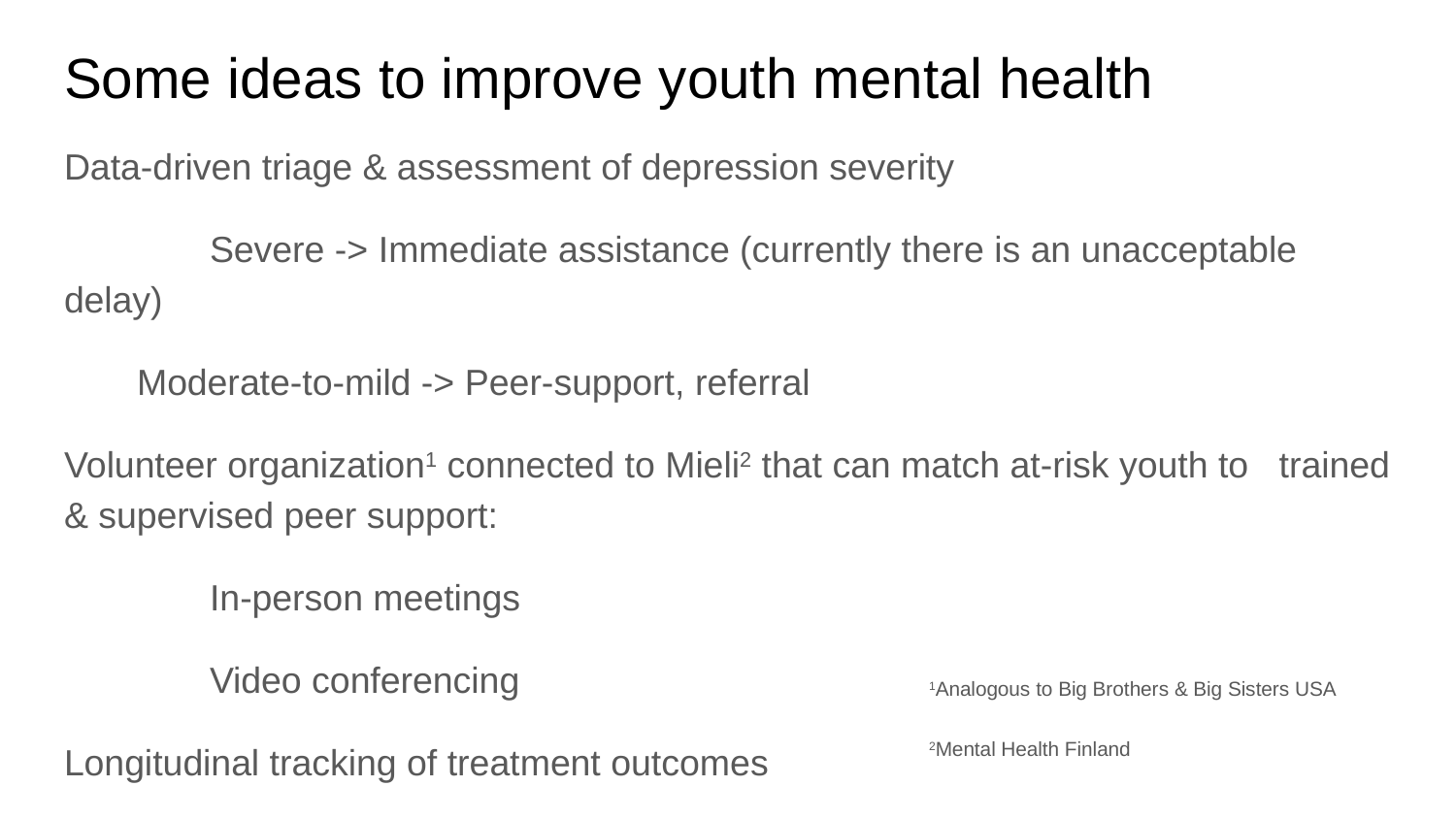

# Some ideas to improve youth mental health
Data-driven triage & assessment of depression severity
	Severe -> Immediate assistance (currently there is an unacceptable delay)
Moderate-to-mild -> Peer-support, referral
Volunteer organization1 connected to Mieli2 that can match at-risk youth to   trained & supervised peer support:
	In-person meetings
	Video conferencing
Longitudinal tracking of treatment outcomes
1Analogous to Big Brothers & Big Sisters USA
2Mental Health Finland